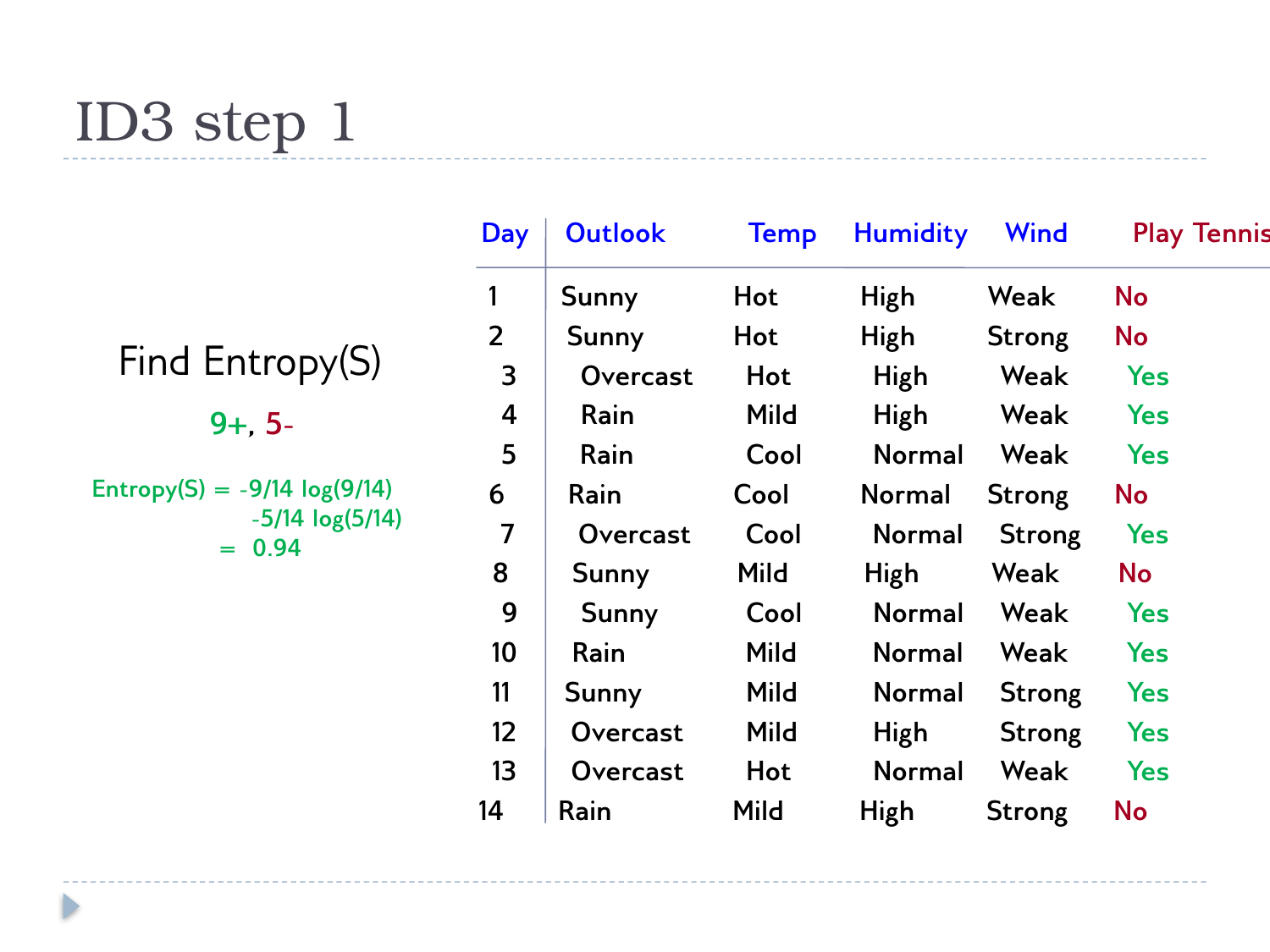

# ID3 step 1
Day    Outlook         Temp    Humidity    Wind       Play Tennis
 1       Sunny	Hot	High	Weak	No
 2       Sunny	Hot	High	Strong	No
 3       Overcast	Hot	High	Weak	Yes
 4       Rain	Mild	High	Weak	Yes
 5       Rain	Cool 	Normal	Weak	Yes
 6       Rain	Cool	Normal	Strong	No
 7       Overcast	Cool	Normal	Strong 	Yes
 8       Sunny	Mild	High	Weak	No
 9       Sunny	Cool	Normal	Weak	Yes
10      Rain	Mild	Normal	Weak	Yes
11      Sunny	Mild	Normal	Strong	Yes
12      Overcast	Mild	High	Strong	Yes
13      Overcast	Hot	Normal	Weak	Yes
14      Rain	Mild	High	Strong	No
Find Entropy(S)
9+, 5-
Entropy(S) = -9/14 log(9/14)
	    -5/14 log(5/14)
	=  0.94